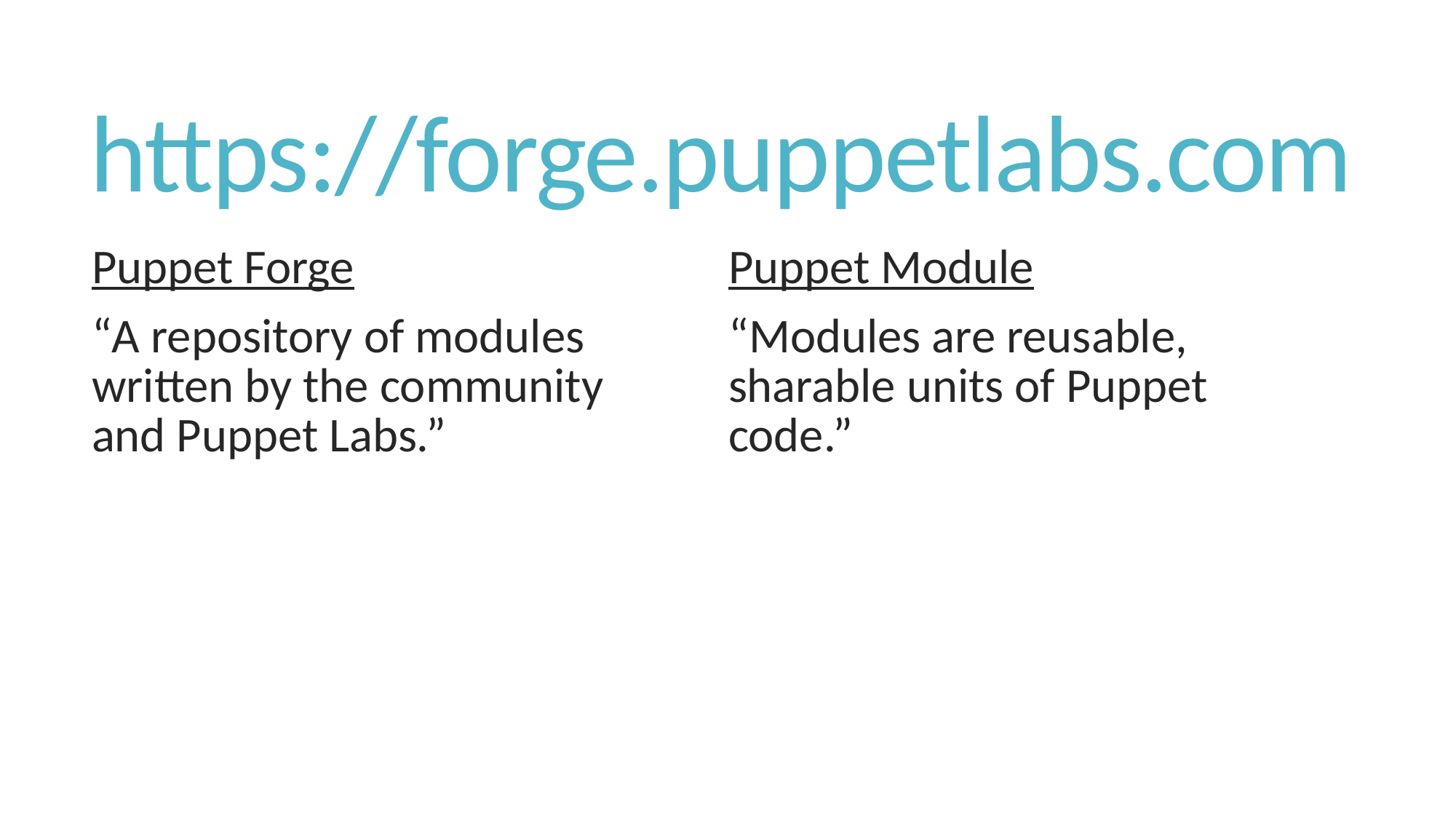

# https://forge.puppetlabs.com
Puppet Forge
“A repository of modules written by the community and Puppet Labs.”

Puppet Module
“Modules are reusable, sharable units of Puppet code.”